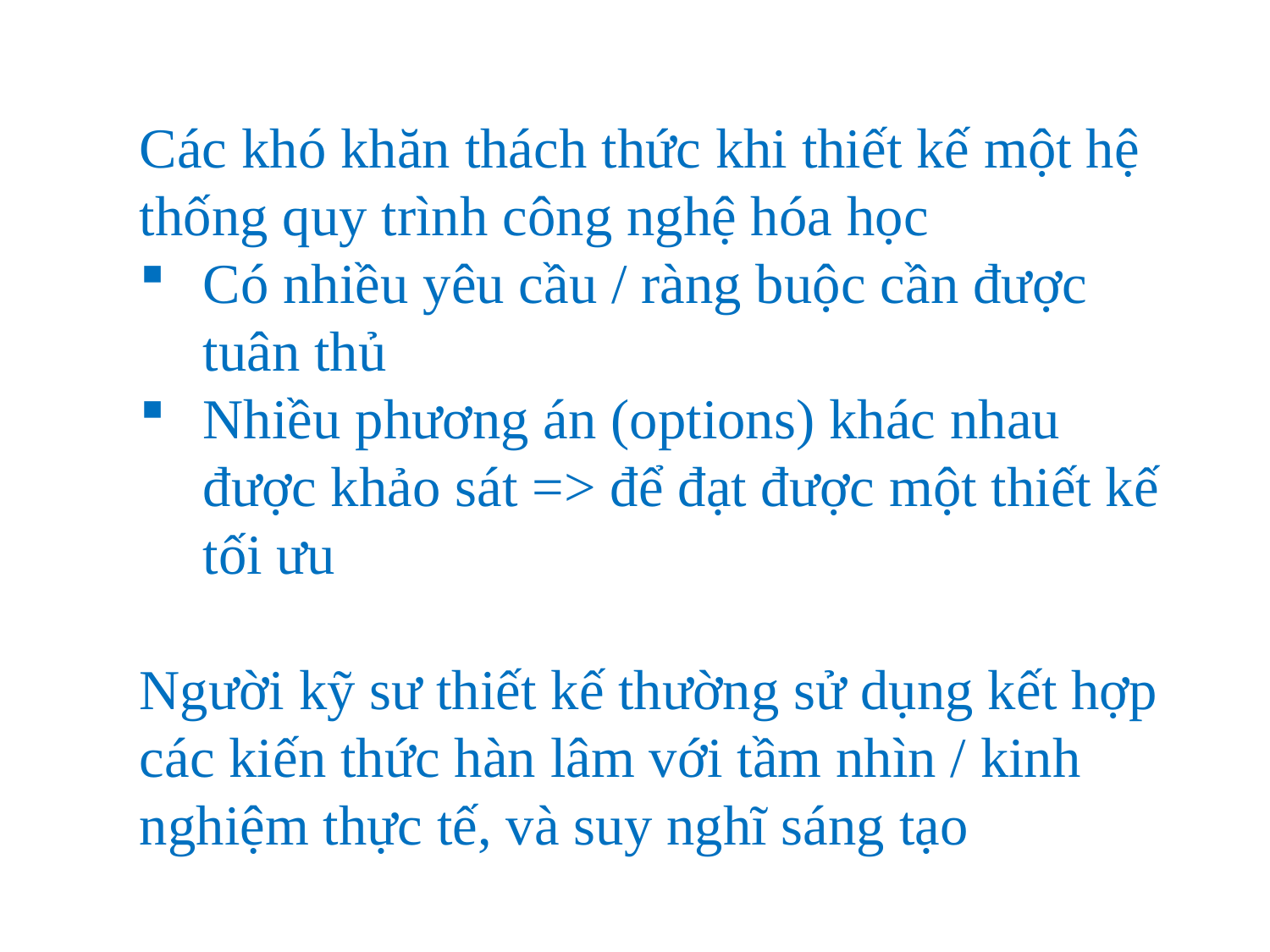

Các khó khăn thách thức khi thiết kế một hệ thống quy trình công nghệ hóa học
Có nhiều yêu cầu / ràng buộc cần được tuân thủ
Nhiều phương án (options) khác nhau được khảo sát => để đạt được một thiết kế tối ưu

Người kỹ sư thiết kế thường sử dụng kết hợp các kiến thức hàn lâm với tầm nhìn / kinh nghiệm thực tế, và suy nghĩ sáng tạo